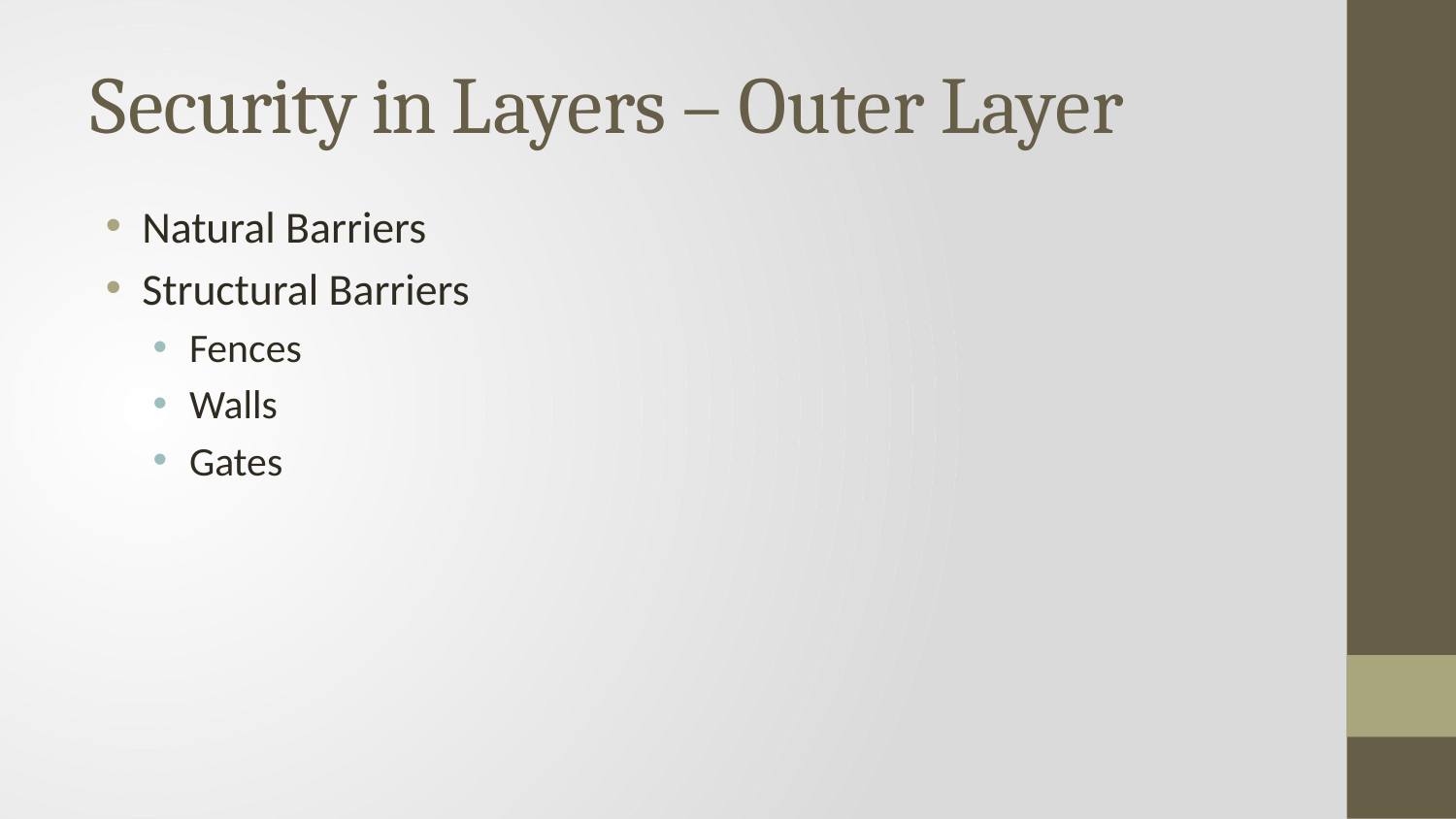

# Security in Layers – Outer Layer
Natural Barriers
Structural Barriers
Fences
Walls
Gates